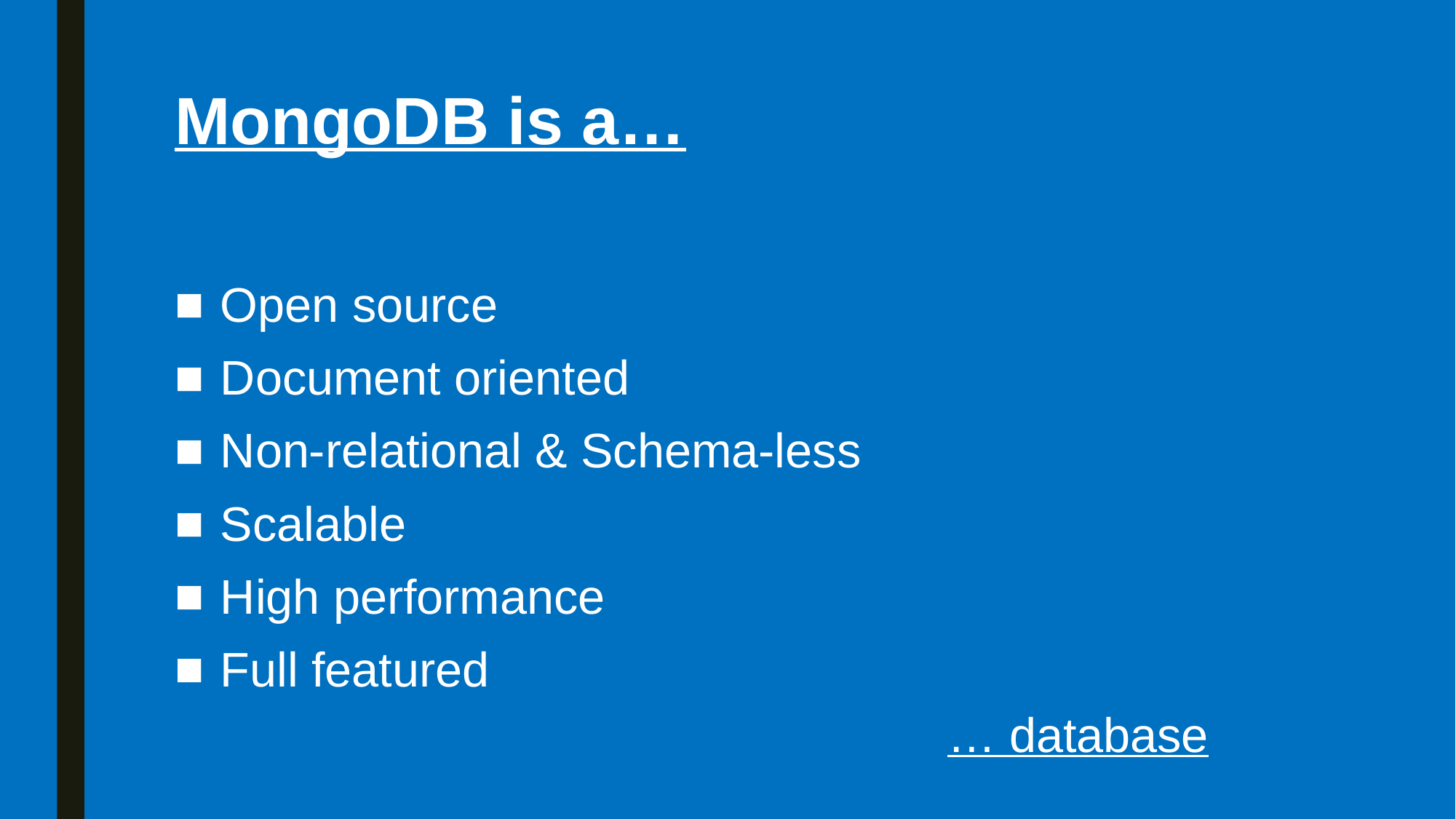

# MongoDB is a…
Open source
Document oriented
Non-relational & Schema-less
Scalable
High performance
Full featured
			… database